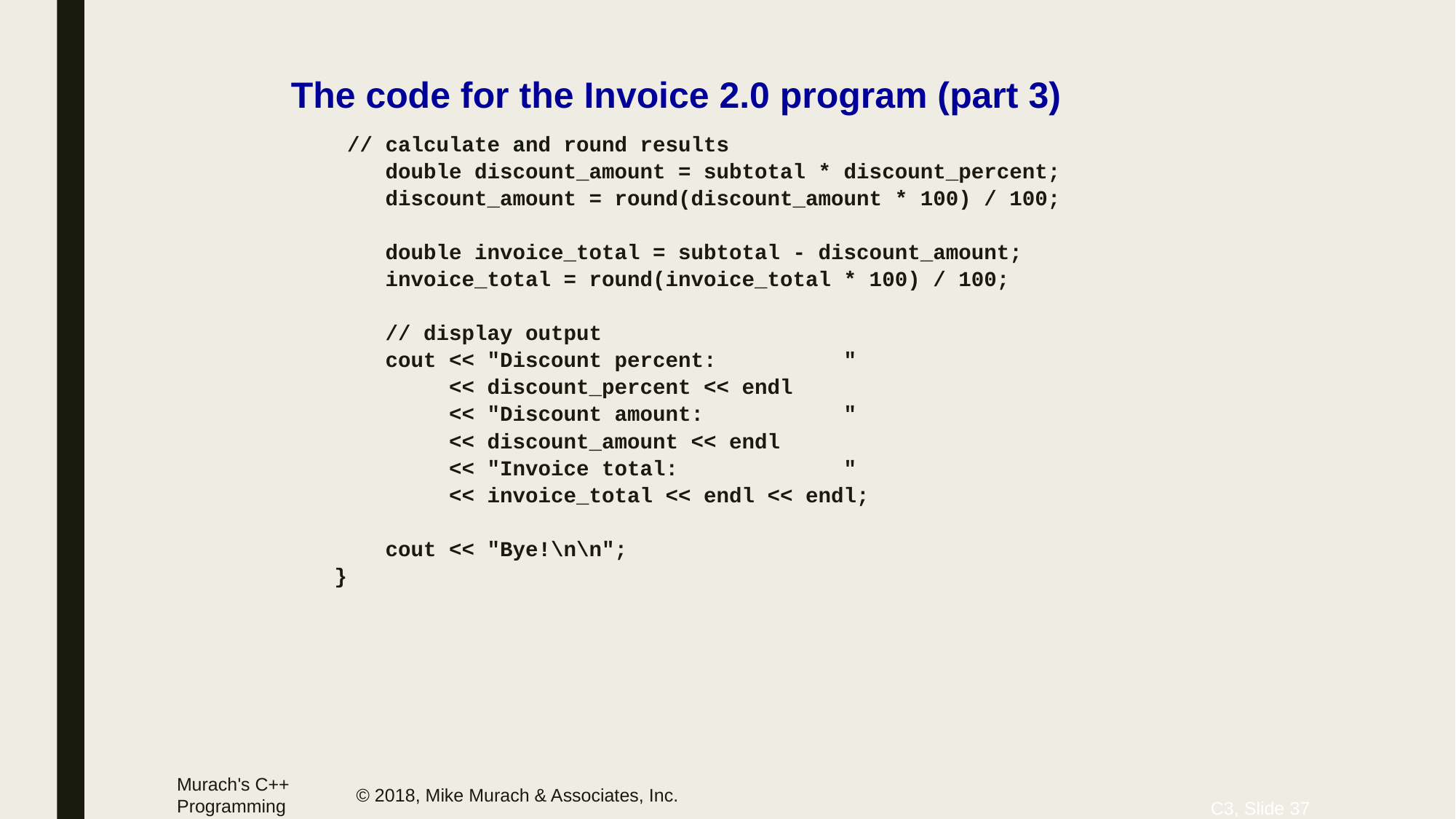

# The code for the Invoice 2.0 program (part 3)
 // calculate and round results
    double discount_amount = subtotal * discount_percent;
    discount_amount = round(discount_amount * 100) / 100;

    double invoice_total = subtotal - discount_amount;
    invoice_total = round(invoice_total * 100) / 100;

    // display output
    cout << "Discount percent:          "
         << discount_percent << endl
         << "Discount amount:           "
         << discount_amount << endl
         << "Invoice total:             "
         << invoice_total << endl << endl;

    cout << "Bye!\n\n";
}
Murach's C++ Programming
© 2018, Mike Murach & Associates, Inc.

C3, Slide 37